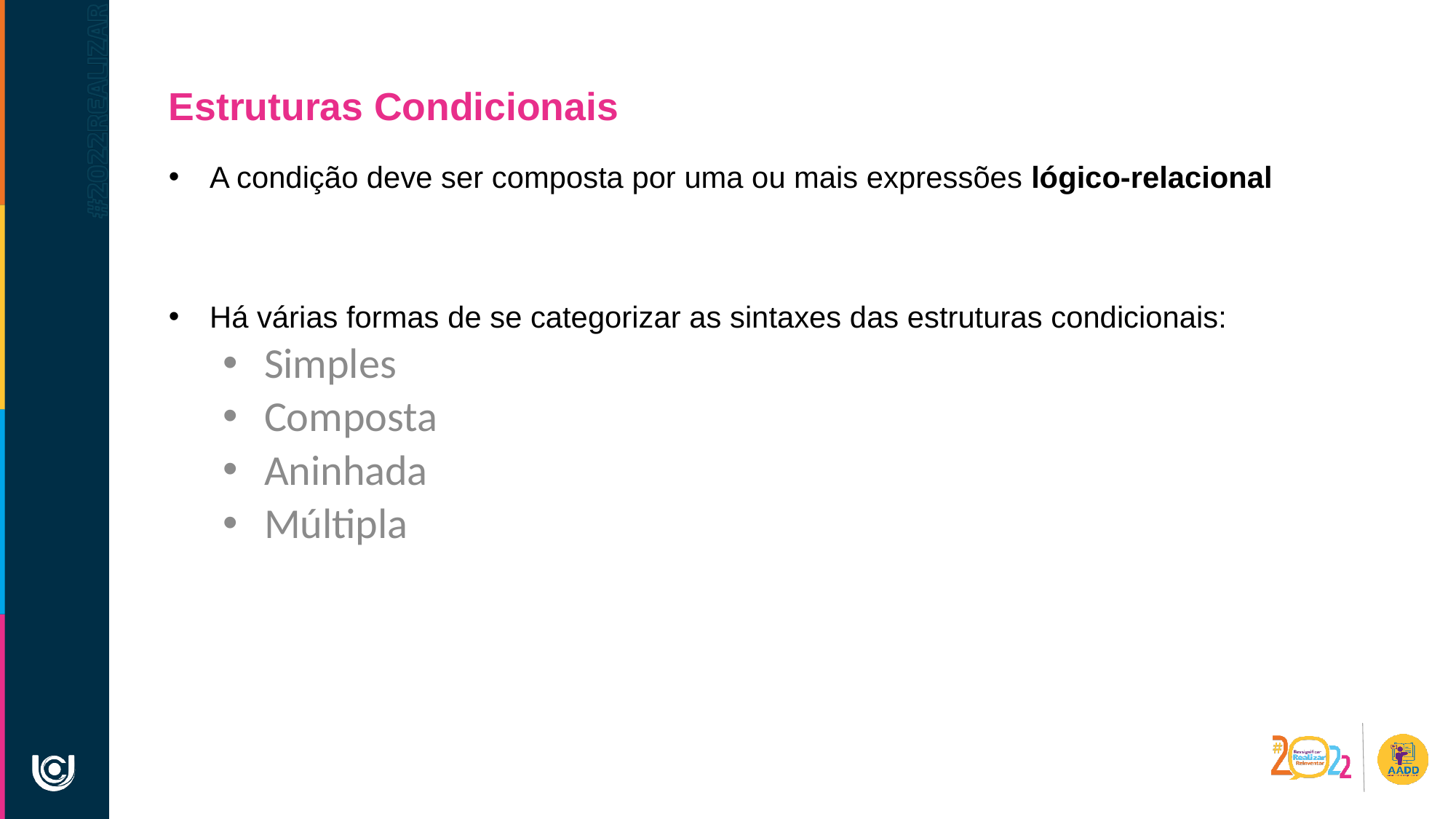

Estruturas Condicionais
A condição deve ser composta por uma ou mais expressões lógico-relacional

Há várias formas de se categorizar as sintaxes das estruturas condicionais:
Simples
Composta
Aninhada
Múltipla